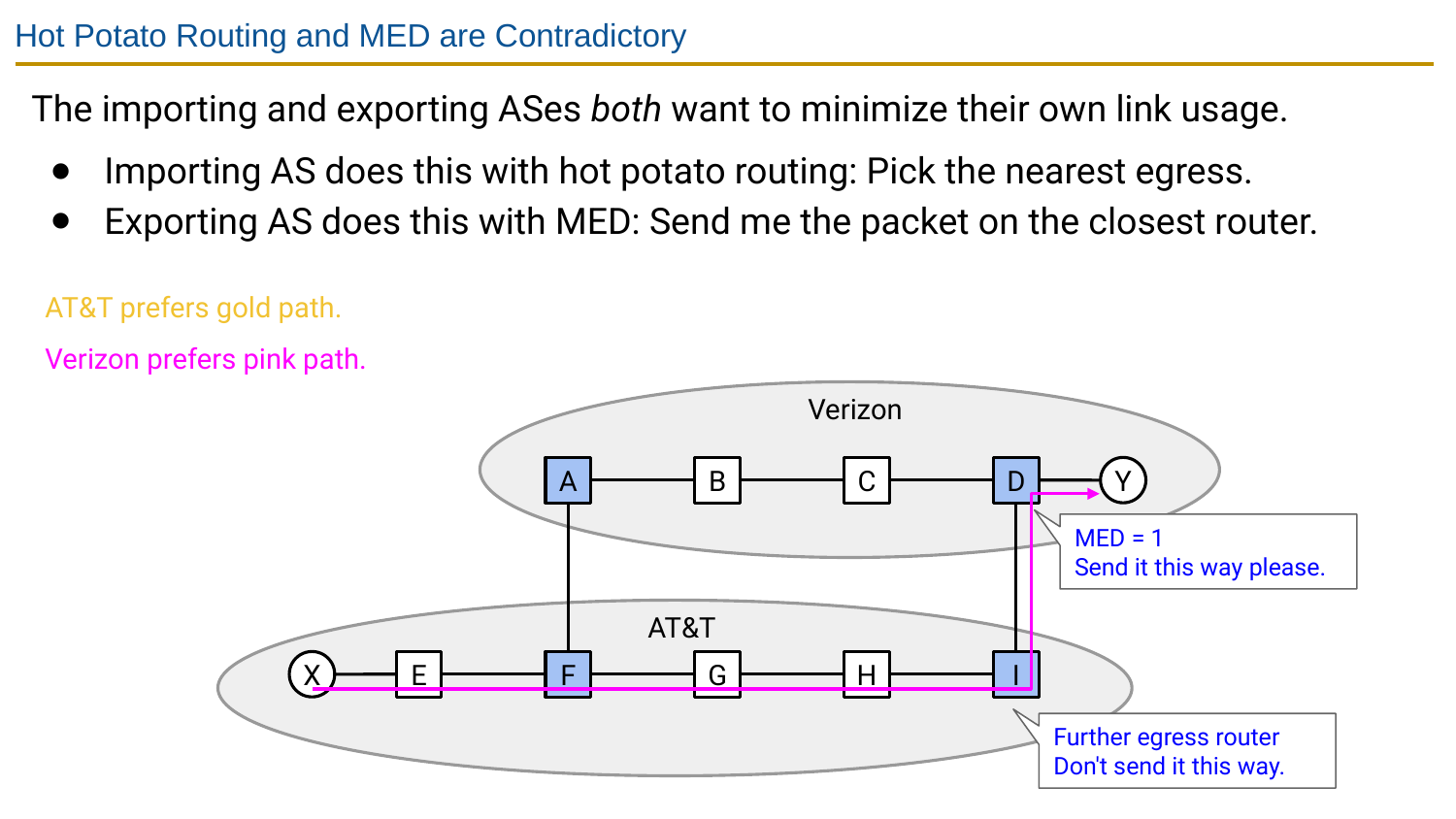

# Hot Potato Routing and MED are Contradictory
The importing and exporting ASes both want to minimize their own link usage.
Importing AS does this with hot potato routing: Pick the nearest egress.
Exporting AS does this with MED: Send me the packet on the closest router.
AT&T prefers gold path.
Verizon prefers pink path.

Verizon
A
B
C
D
Y

MED = 1
Send it this way please.

AT&T
X
E
F
G
H
I
Further egress router
Don't send it this way.